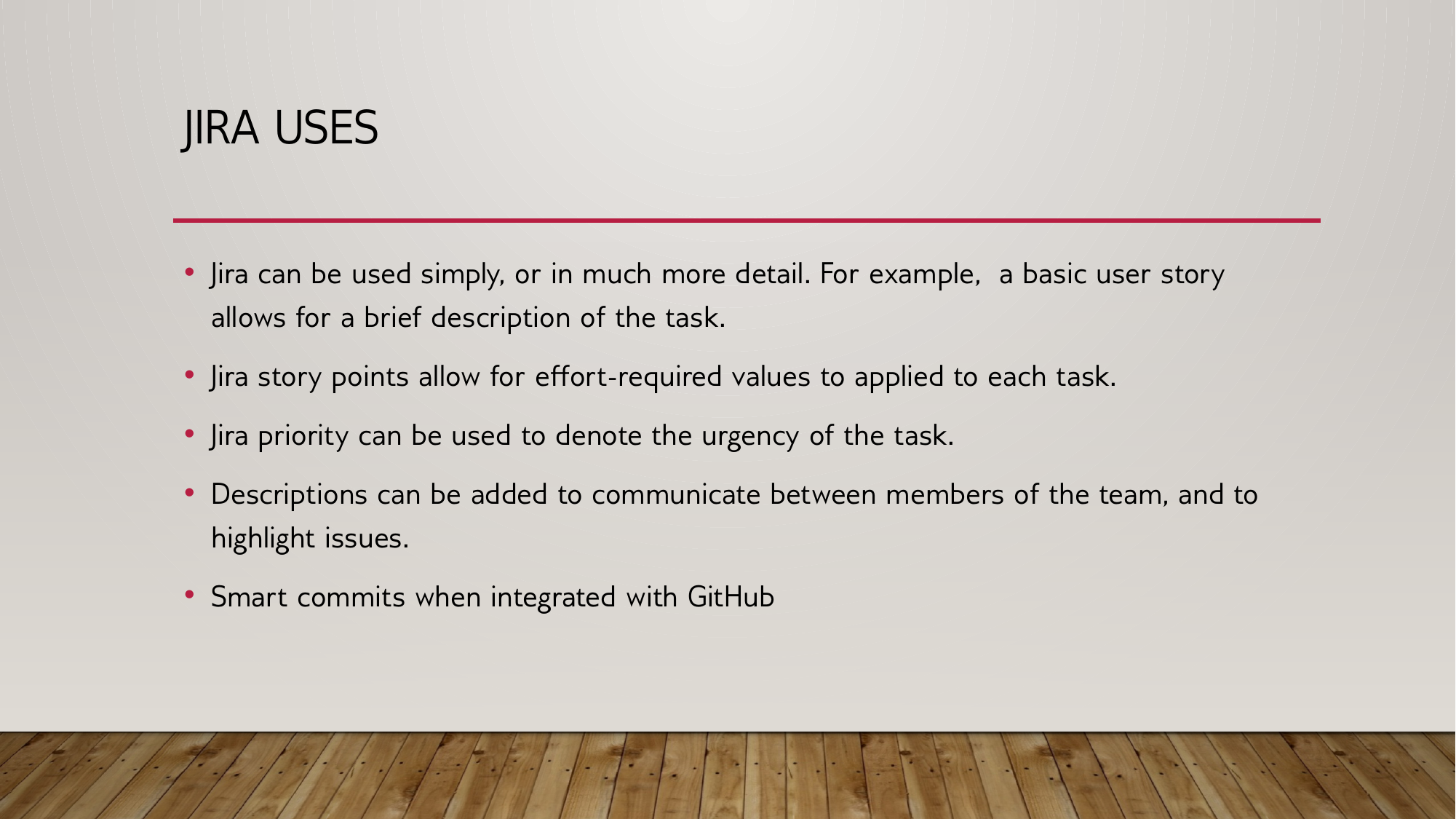

# Jira uses
Jira can be used simply, or in much more detail. For example,  a basic user story allows for a brief description of the task.
Jira story points allow for effort-required values to applied to each task.
Jira priority can be used to denote the urgency of the task.
Descriptions can be added to communicate between members of the team, and to highlight issues.
Smart commits when integrated with GitHub